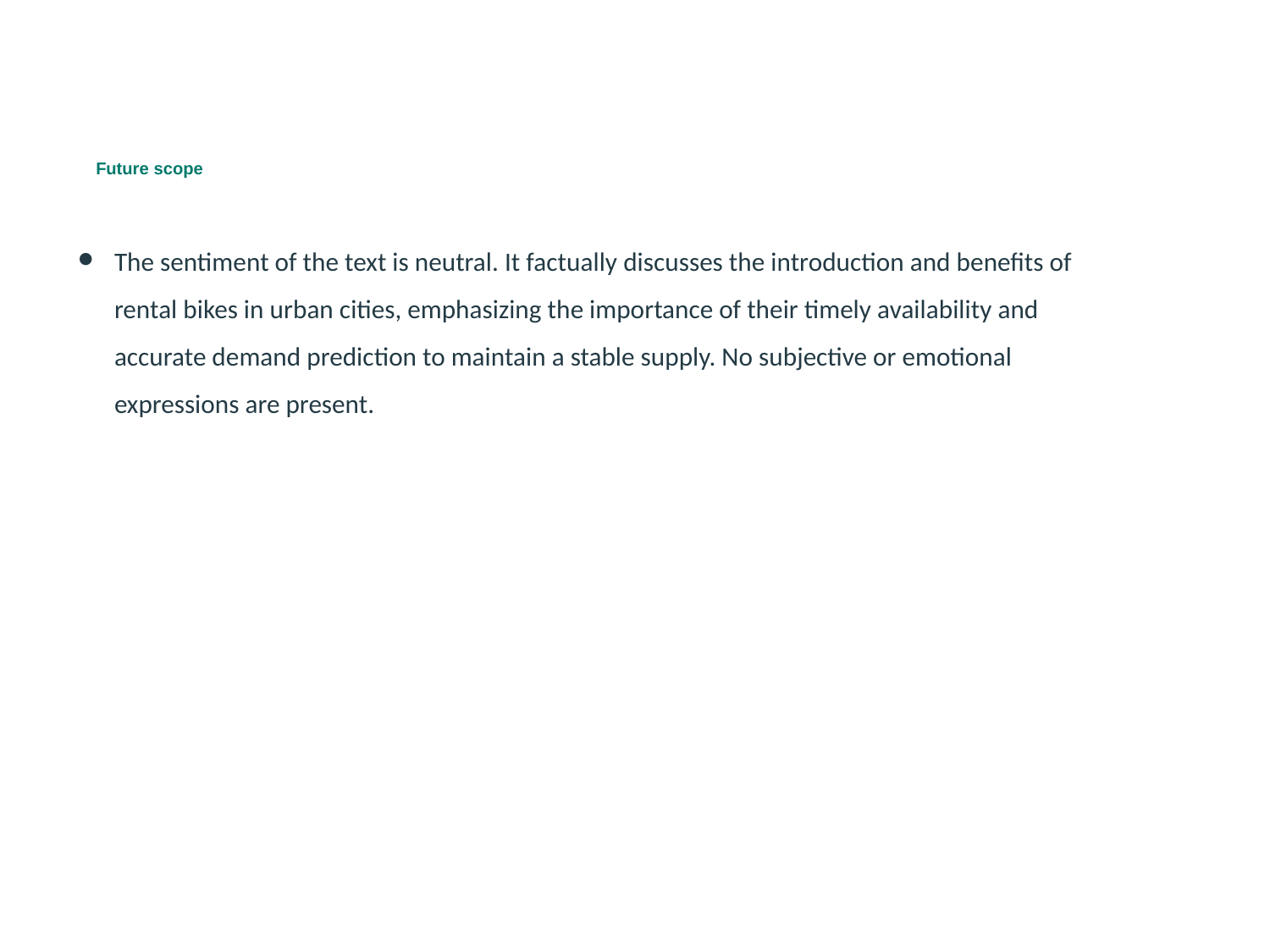

# Future scope
The sentiment of the text is neutral. It factually discusses the introduction and benefits of rental bikes in urban cities, emphasizing the importance of their timely availability and accurate demand prediction to maintain a stable supply. No subjective or emotional expressions are present.